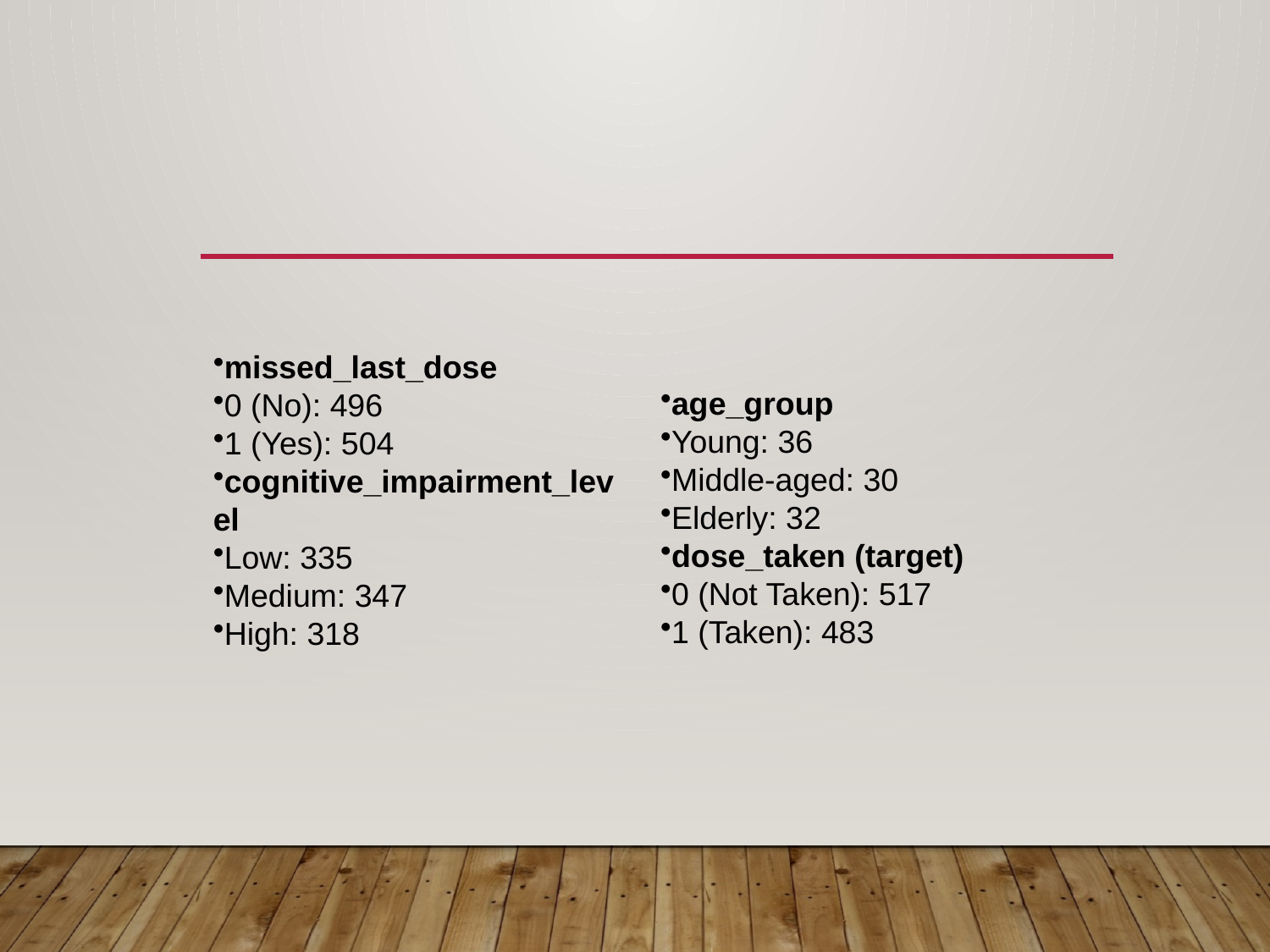

missed_last_dose
0 (No): 496
1 (Yes): 504
cognitive_impairment_level
Low: 335
Medium: 347
High: 318

age_group
Young: 36
Middle-aged: 30
Elderly: 32
dose_taken (target)
0 (Not Taken): 517
1 (Taken): 483